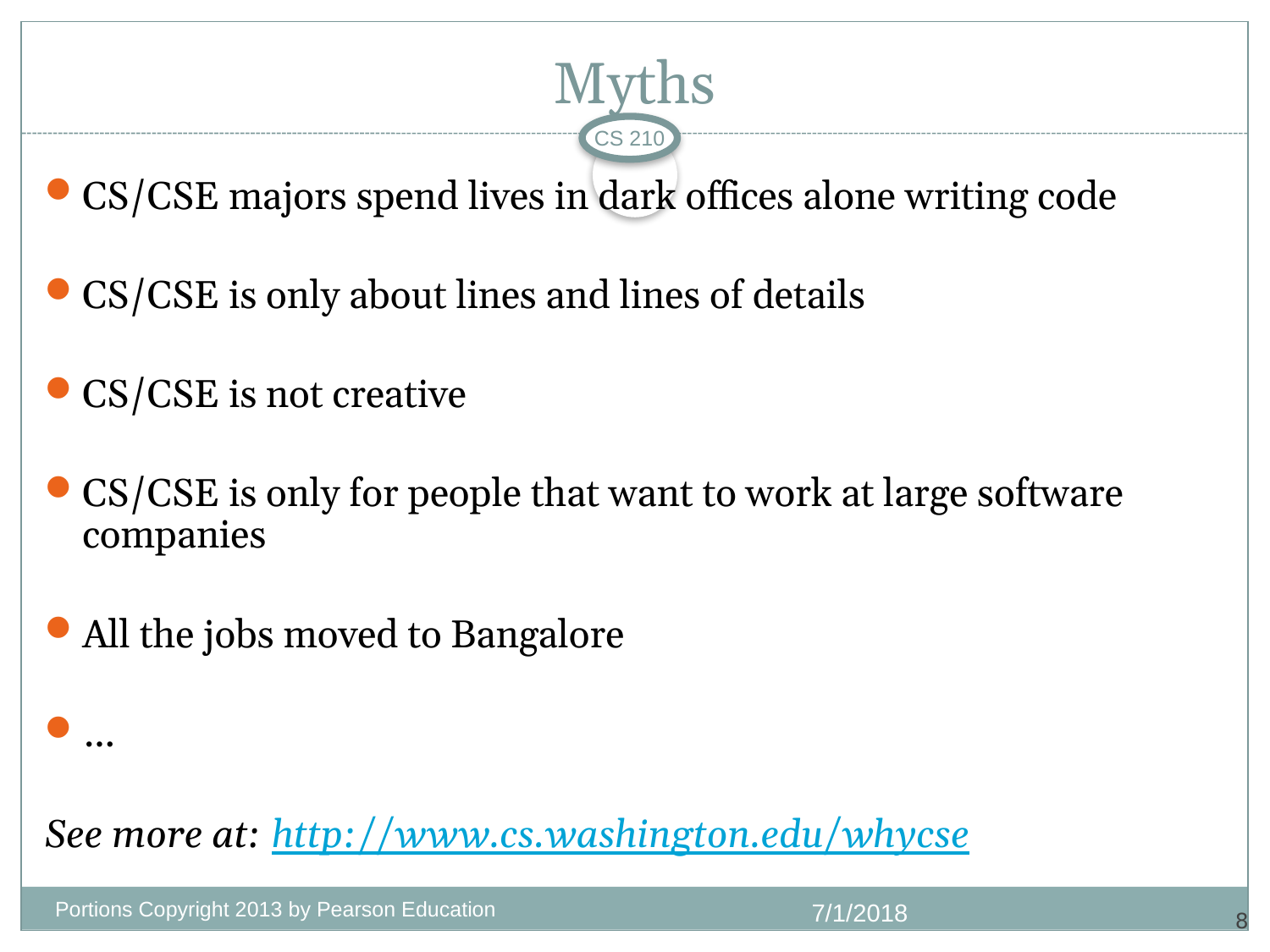

# Myths
CS 210
CS/CSE majors spend lives in dark offices alone writing code

CS/CSE is only about lines and lines of details

CS/CSE is not creative

CS/CSE is only for people that want to work at large software companies

All the jobs moved to Bangalore

…

See more at: http://www.cs.washington.edu/whycse
Portions Copyright 2013 by Pearson Education
7/1/2018